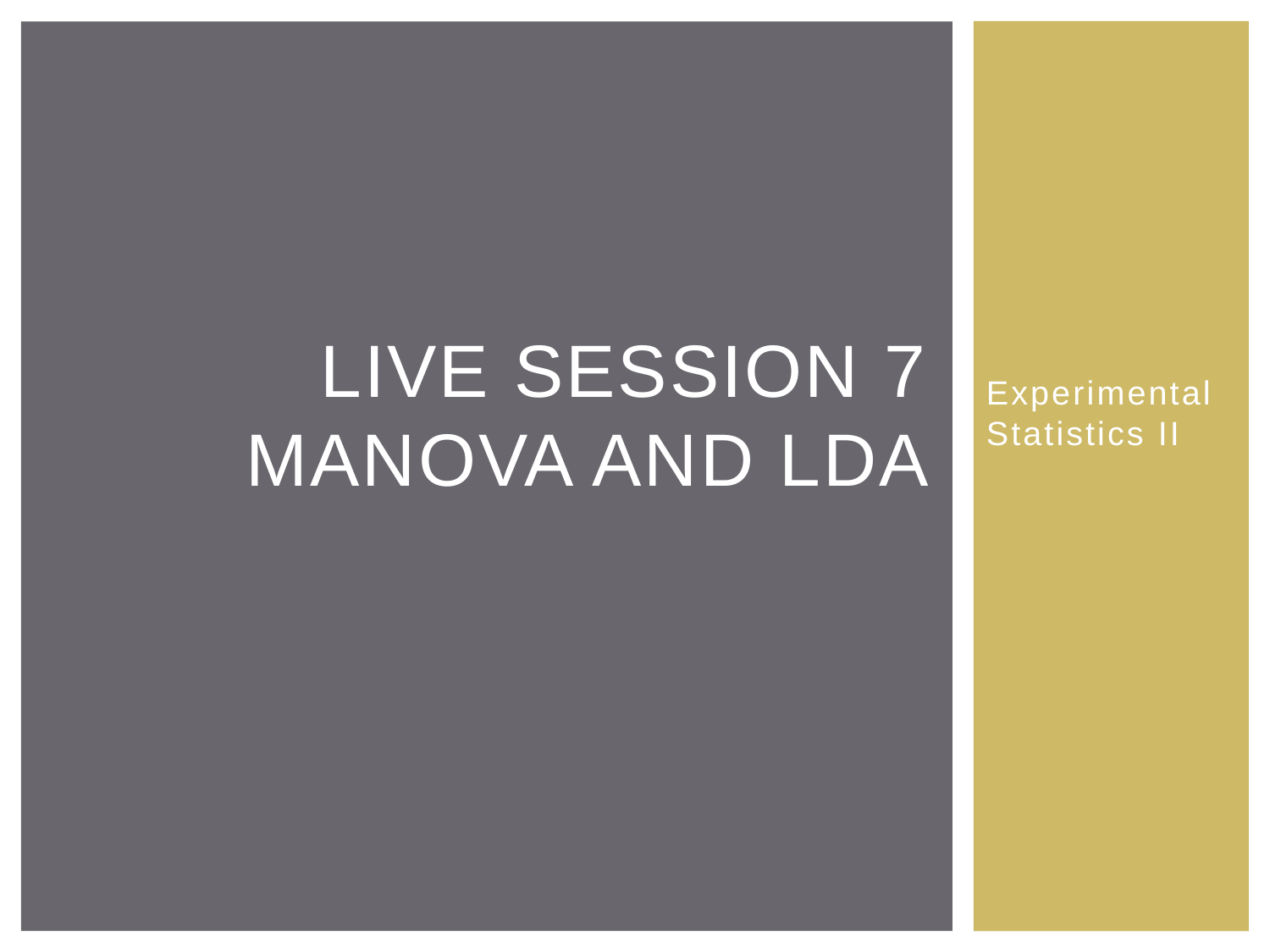

# Live session 7 manova AND lda
Experimental Statistics II